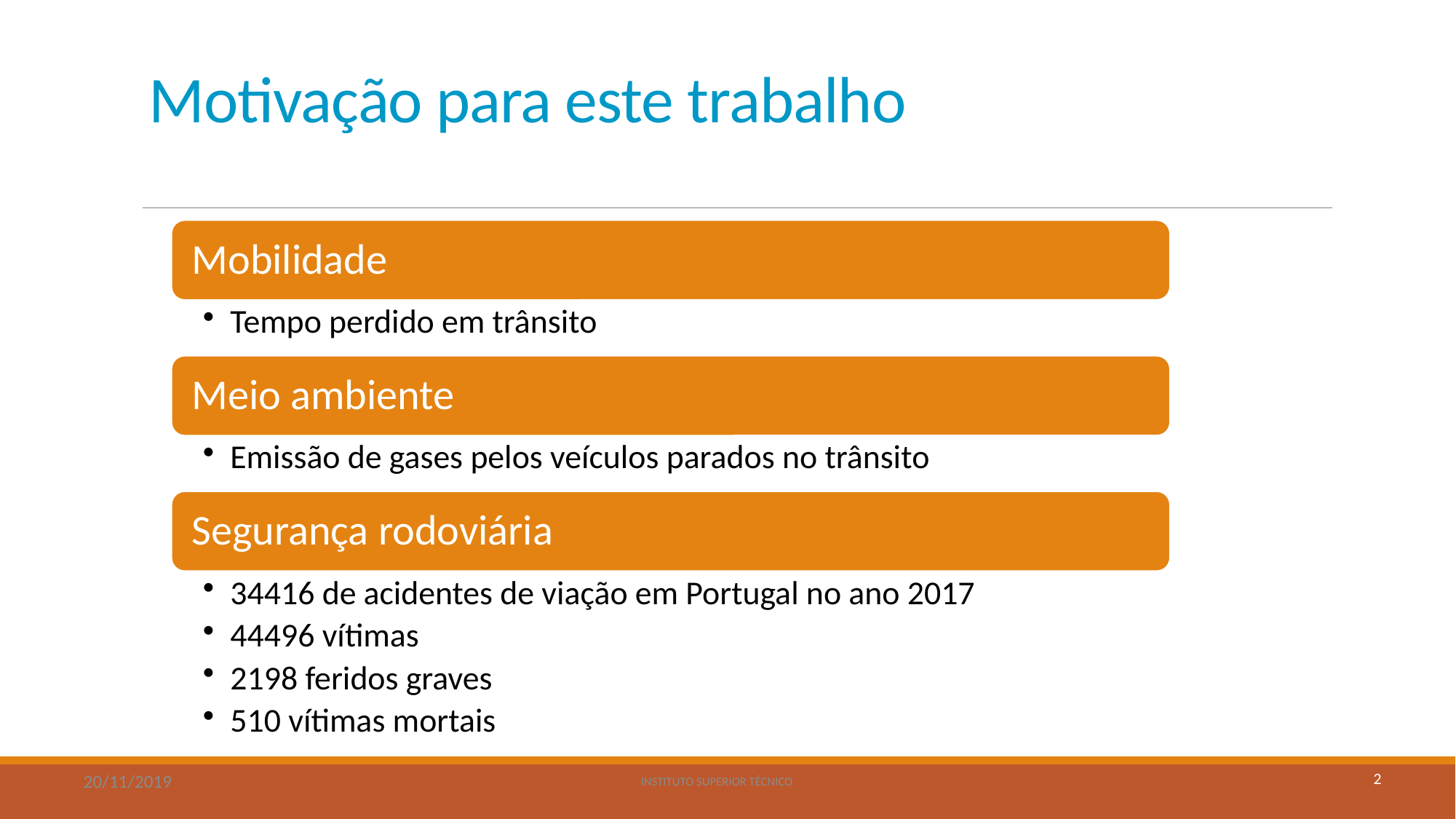

# Motivação para este trabalho
Mobilidade
Tempo perdido em trânsito
Meio ambiente
Emissão de gases pelos veículos parados no trânsito
Segurança rodoviária
34416 de acidentes de viação em Portugal no ano 2017
44496 vítimas
2198 feridos graves
510 vítimas mortais
2
20/11/2019
Instituto Superior Técnico